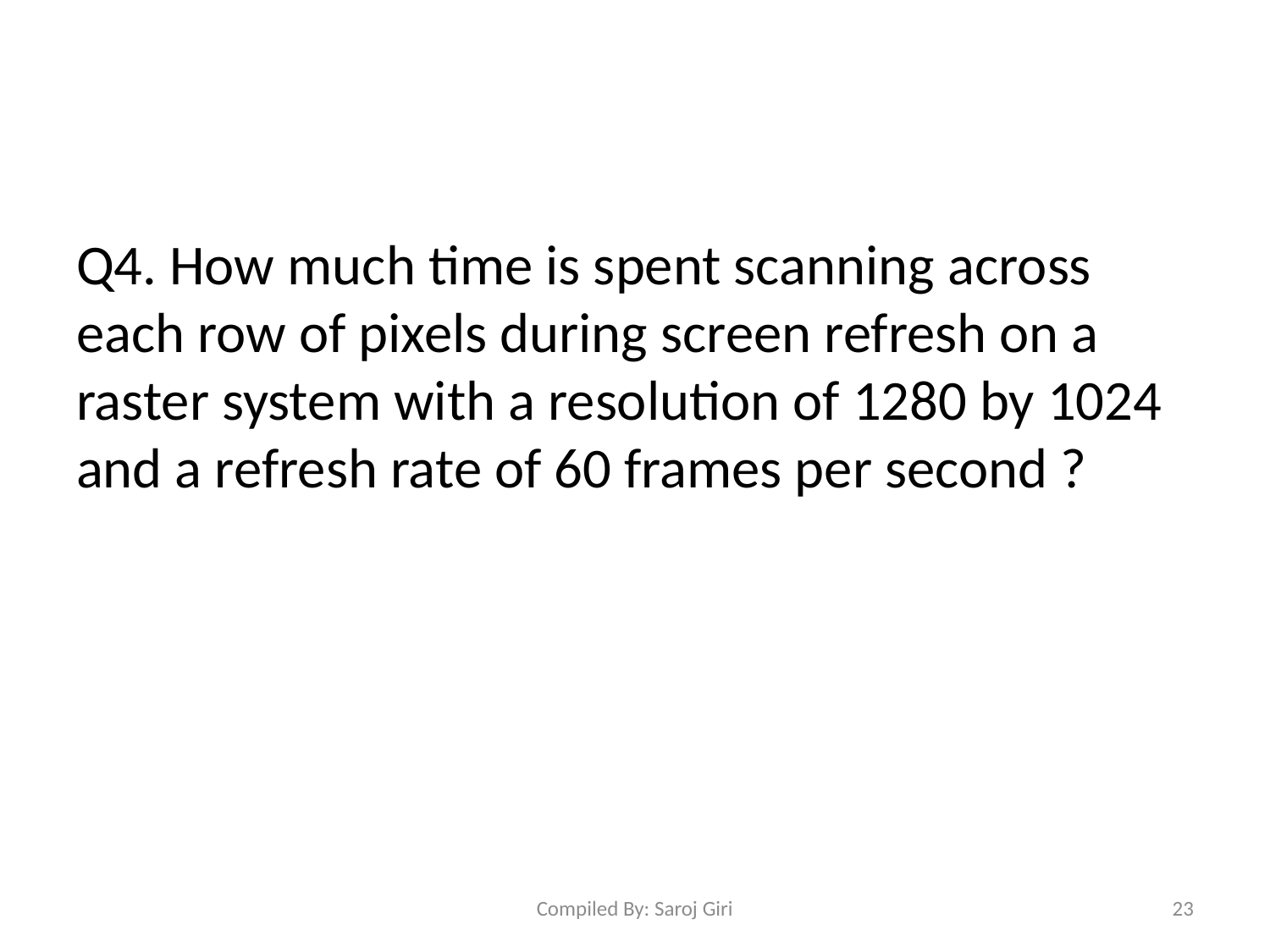

#
Q4. How much time is spent scanning across each row of pixels during screen refresh on a  raster system with a resolution of 1280 by 1024 and a refresh rate of 60 frames per second ?
Compiled By: Saroj Giri
23